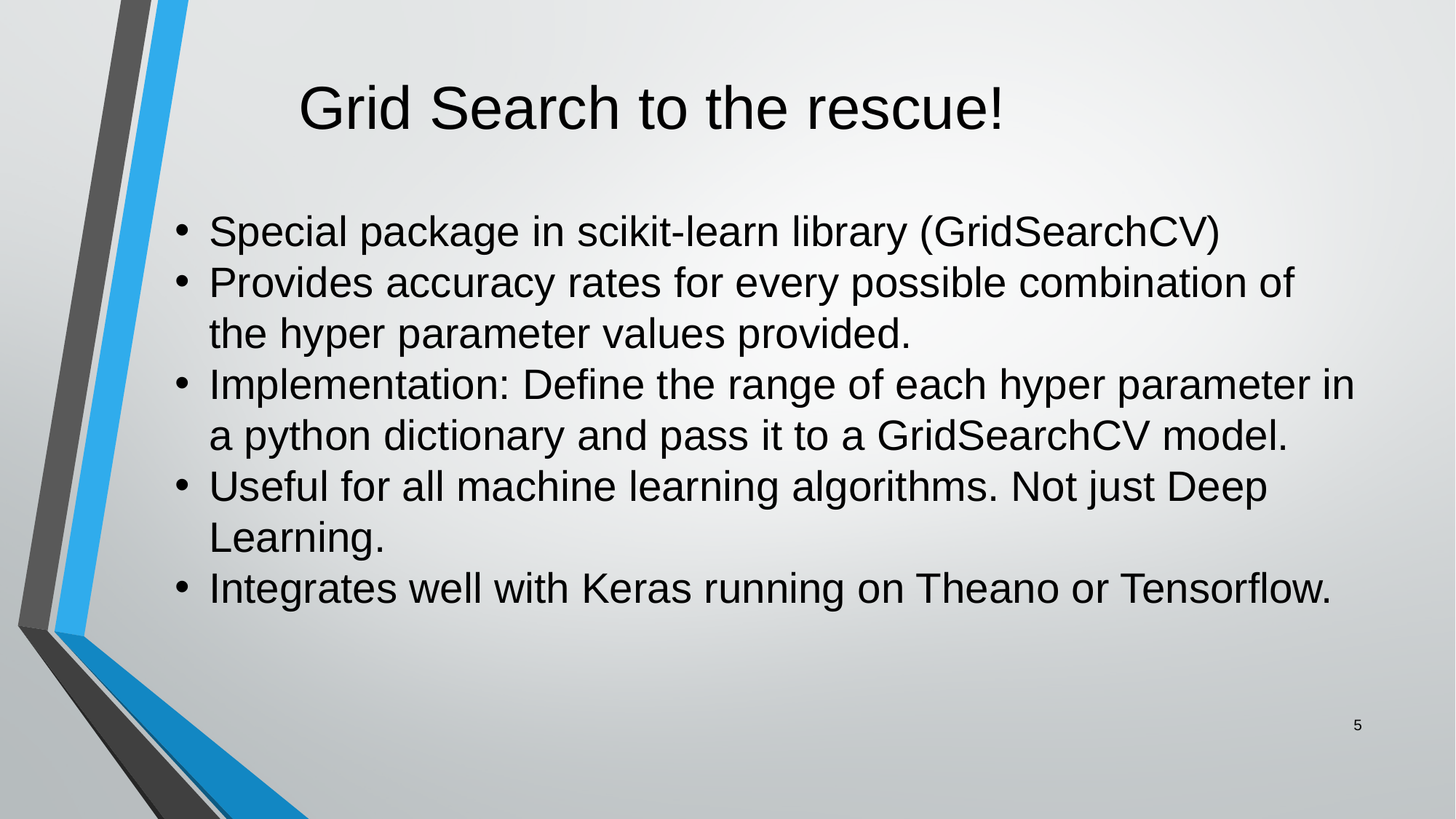

# Grid Search to the rescue!
Special package in scikit-learn library (GridSearchCV)
Provides accuracy rates for every possible combination of the hyper parameter values provided.
Implementation: Define the range of each hyper parameter in a python dictionary and pass it to a GridSearchCV model.
Useful for all machine learning algorithms. Not just Deep Learning.
Integrates well with Keras running on Theano or Tensorflow.
5